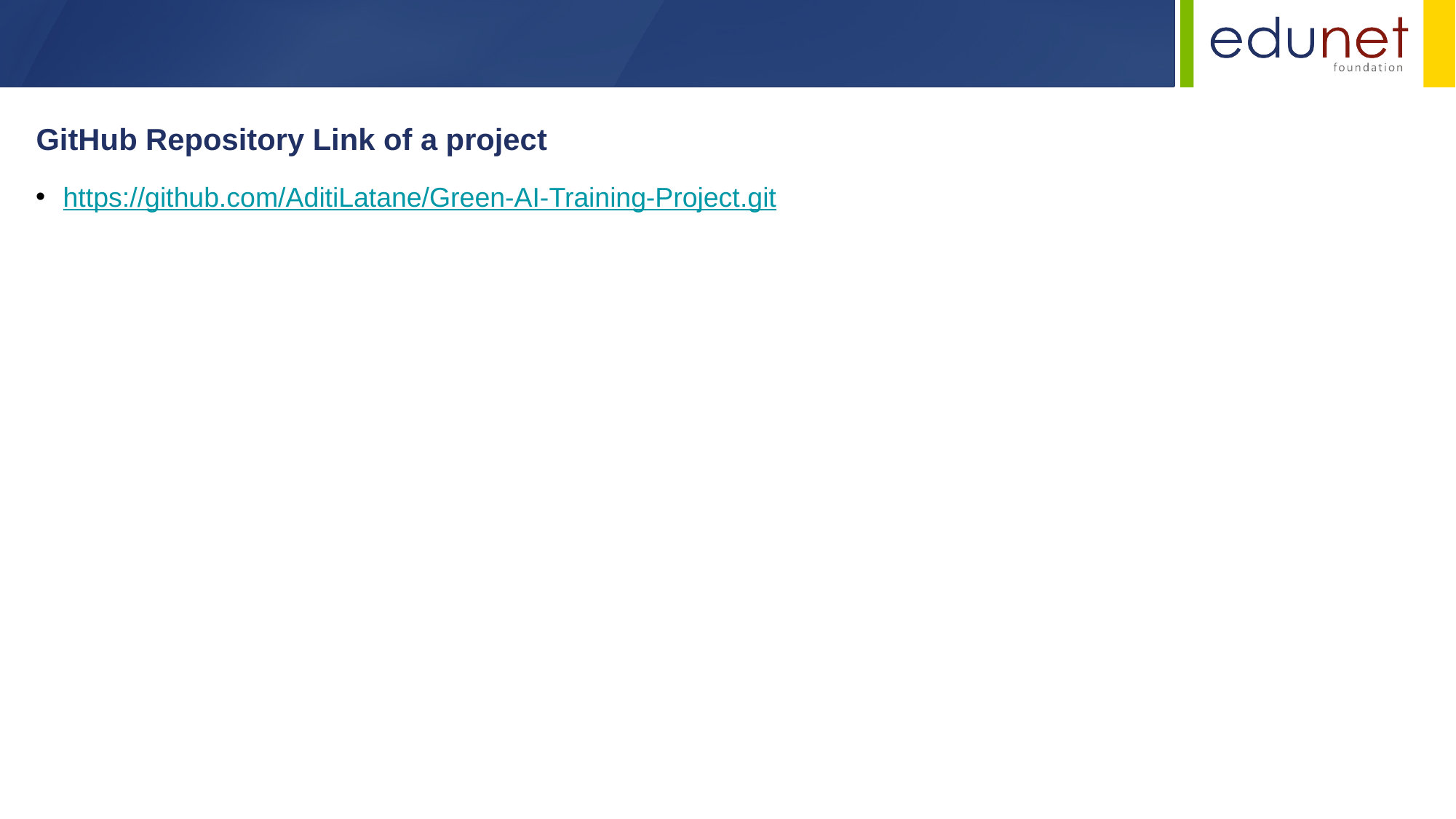

GitHub Repository Link of a project
https://github.com/AditiLatane/Green-AI-Training-Project.git